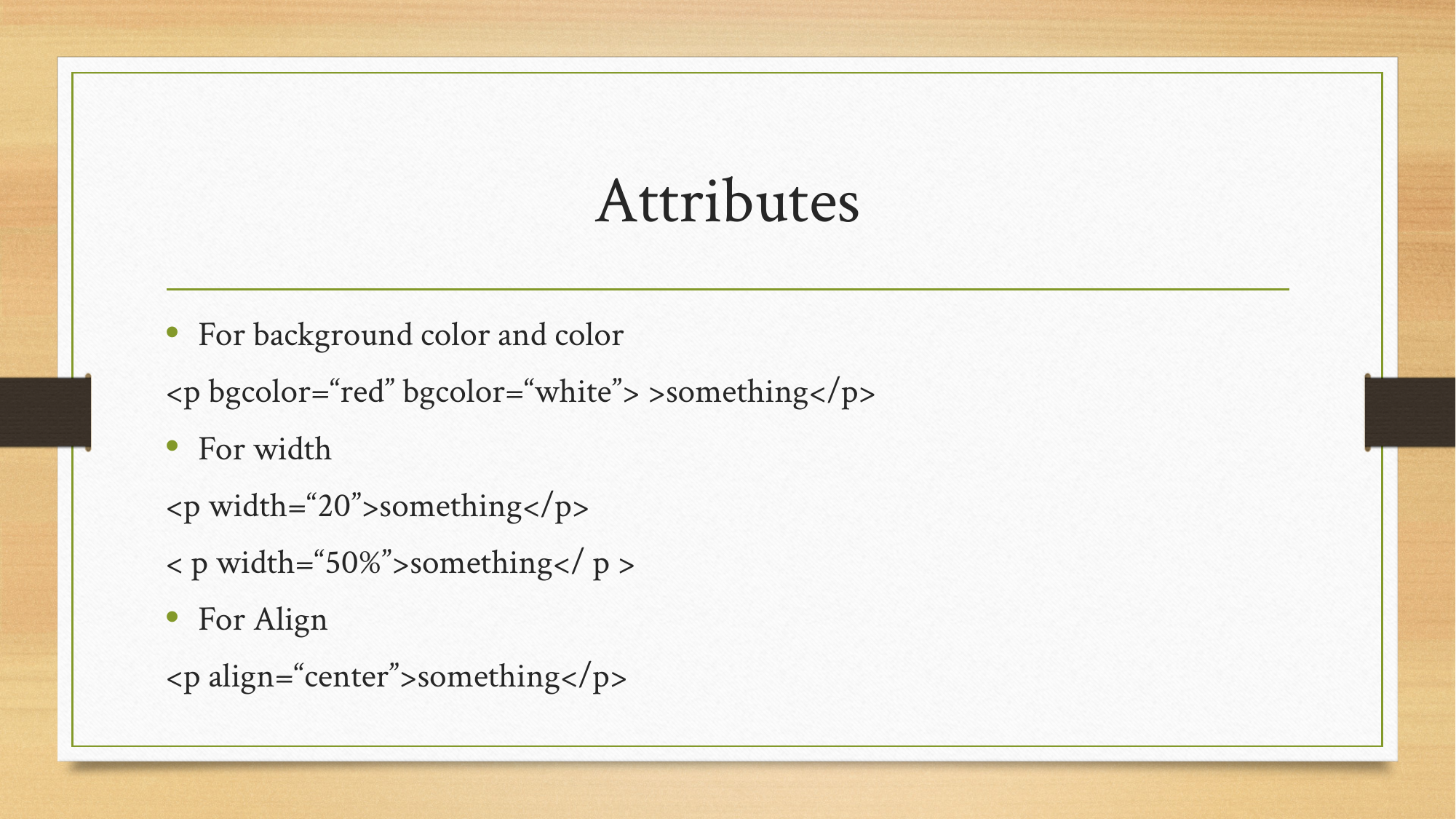

# Attributes
For background color and color
<p bgcolor=“red” bgcolor=“white”> >something</p>
For width
<p width=“20”>something</p>
< p width=“50%”>something</ p >
For Align
<p align=“center”>something</p>